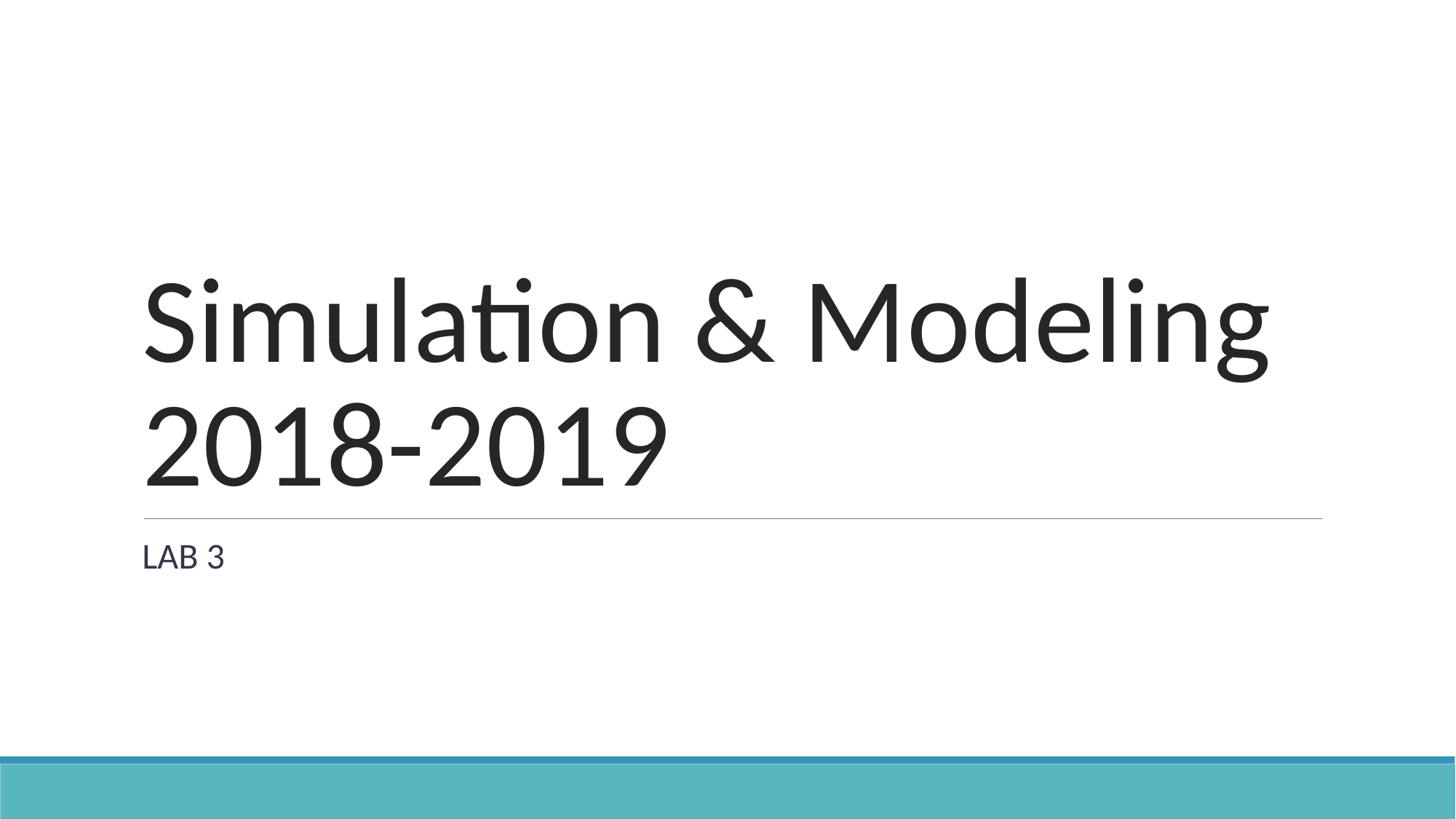

# Simulation & Modeling 2018-2019
LAB 3